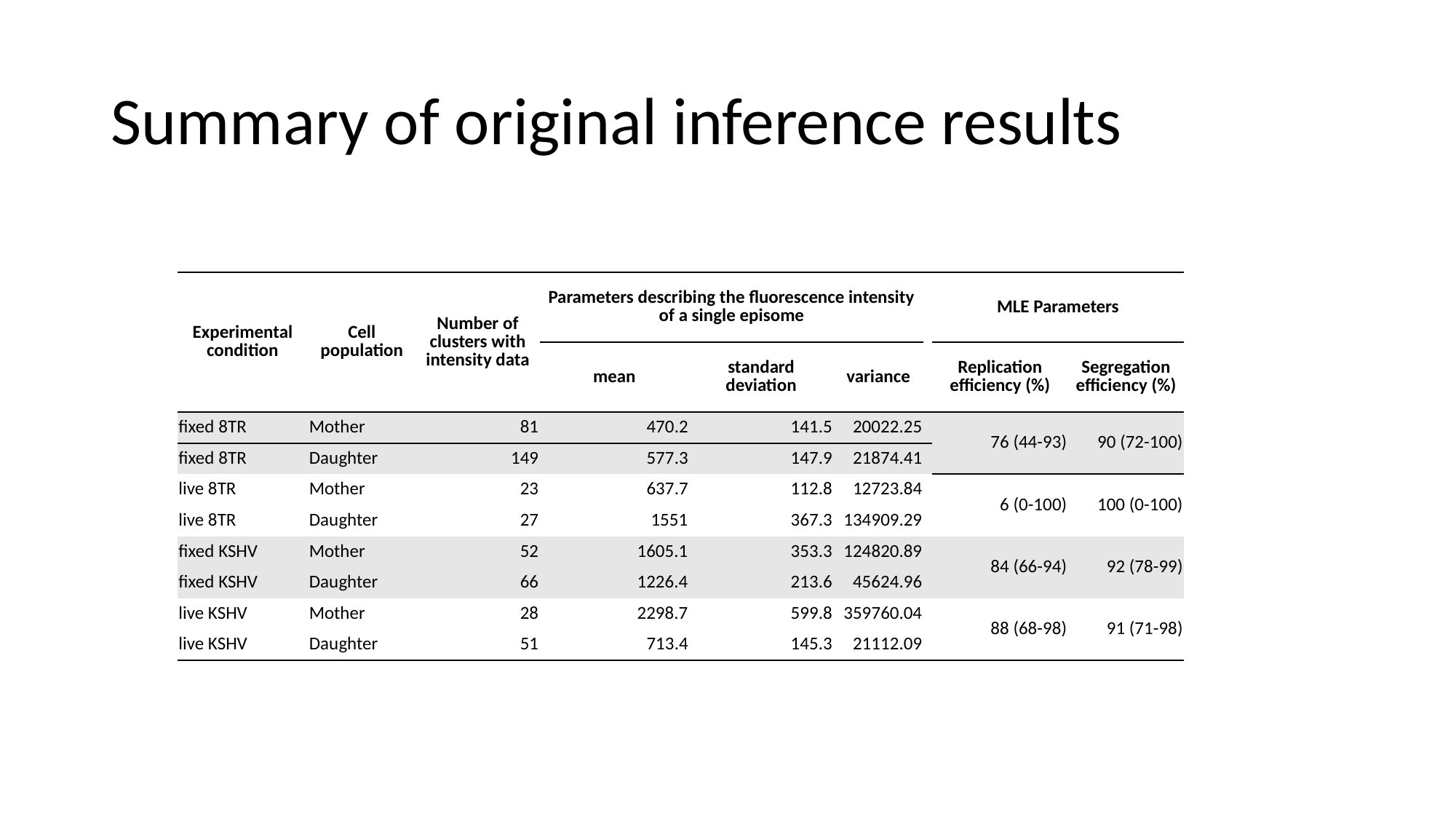

# Summary of original inference results
| Experimental condition | Cell population | Number of clusters with intensity data | Parameters describing the fluorescence intensity of a single episome |  |  |  | MLE Parameters |  |
| --- | --- | --- | --- | --- | --- | --- | --- | --- |
| Experimental condition | Cell population | number of clusters with intensity data | mean | standard deviation | variance |  | Replication efficiency (%) | Segregation efficiency (%) |
| fixed 8TR | Mother | 81 | 470.2 | 141.5 | 20022.25 |  | 76 (44-93) | 90 (72-100) |
| fixed 8TR | Daughter | 149 | 577.3 | 147.9 | 21874.41 |  |  |  |
| live 8TR | Mother | 23 | 637.7 | 112.8 | 12723.84 |  | 6 (0-100) | 100 (0-100) |
| live 8TR | Daughter | 27 | 1551 | 367.3 | 134909.29 |  |  |  |
| fixed KSHV | Mother | 52 | 1605.1 | 353.3 | 124820.89 |  | 84 (66-94) | 92 (78-99) |
| fixed KSHV | Daughter | 66 | 1226.4 | 213.6 | 45624.96 |  |  |  |
| live KSHV | Mother | 28 | 2298.7 | 599.8 | 359760.04 |  | 88 (68-98) | 91 (71-98) |
| live KSHV | Daughter | 51 | 713.4 | 145.3 | 21112.09 |  |  |  |